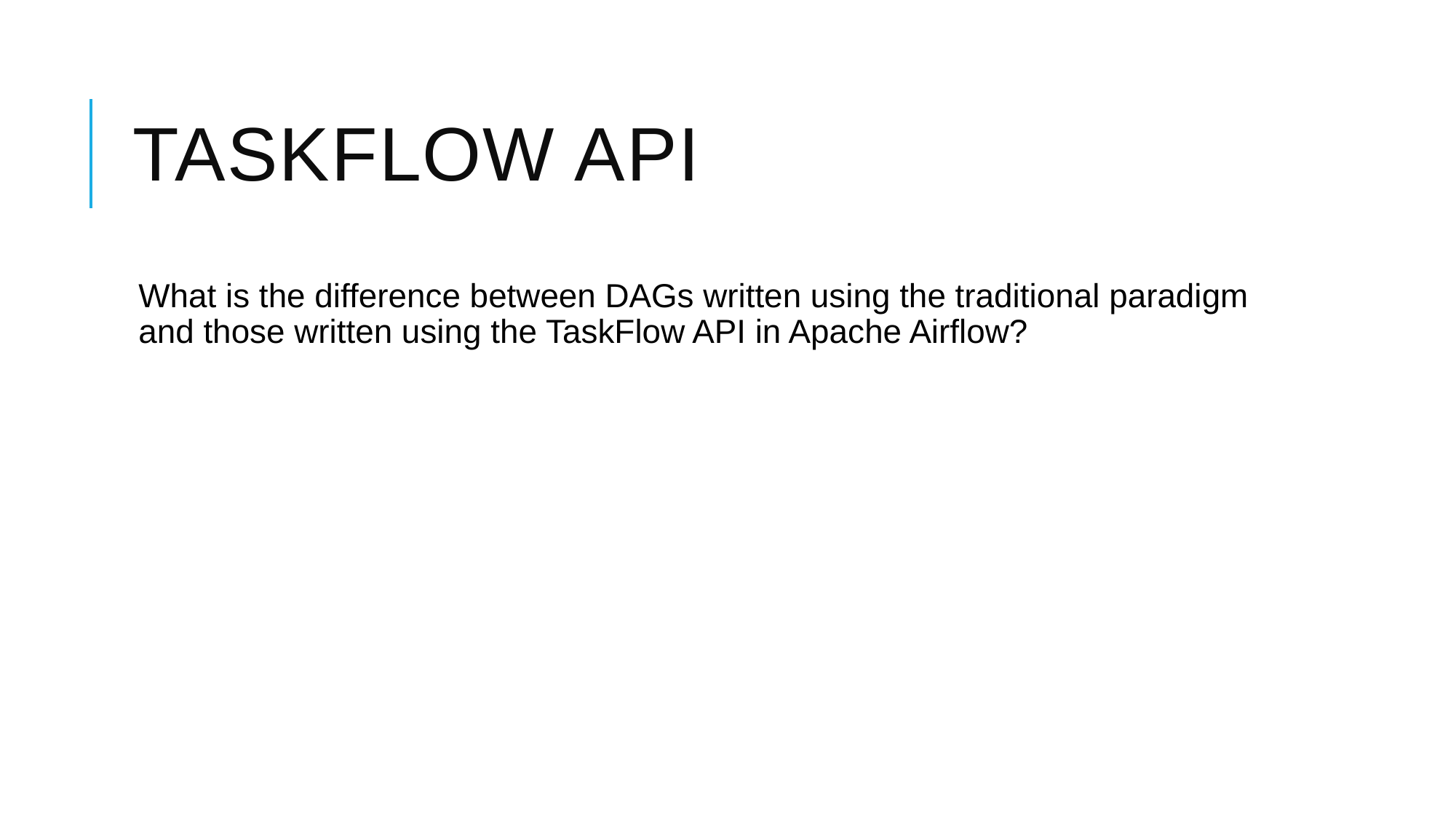

# Taskflow api
What is the difference between DAGs written using the traditional paradigm and those written using the TaskFlow API in Apache Airflow?